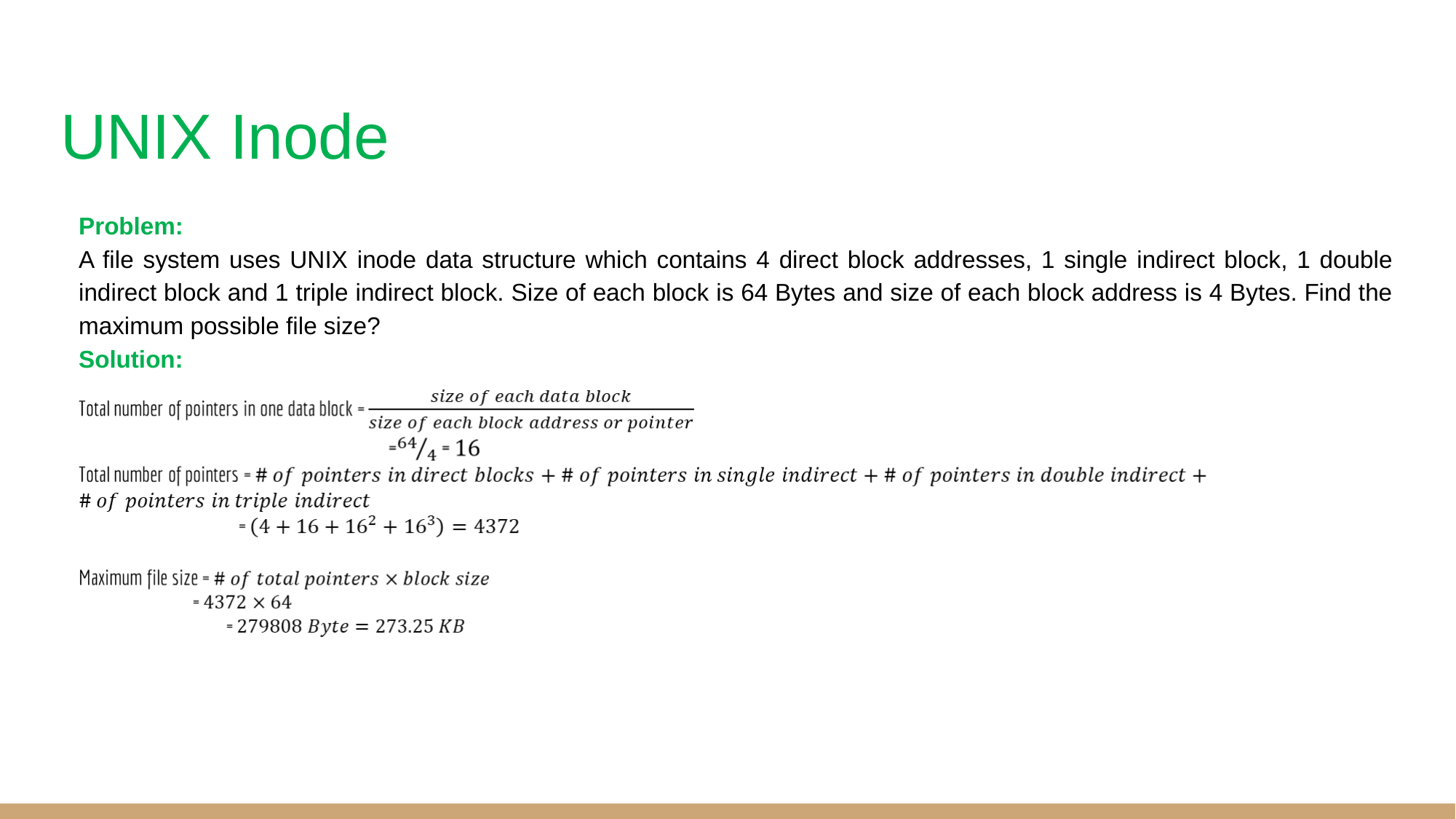

# UNIX Inode
Problem:
A file system uses UNIX inode data structure which contains 4 direct block addresses, 1 single indirect block, 1 double indirect block and 1 triple indirect block. Size of each block is 64 Bytes and size of each block address is 4 Bytes. Find the maximum possible file size?
Solution: